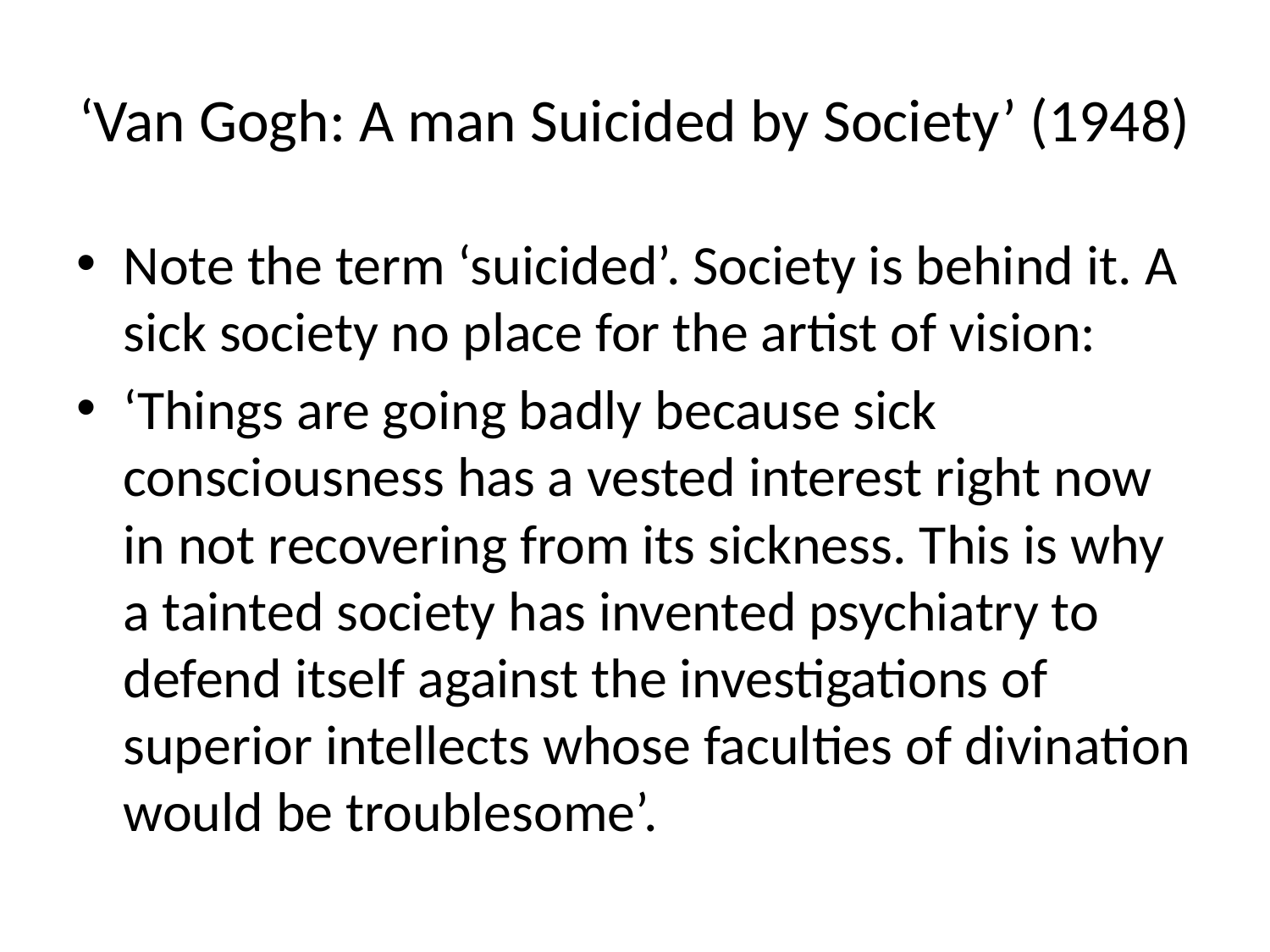

# ‘Van Gogh: A man Suicided by Society’ (1948)
Note the term ‘suicided’. Society is behind it. A sick society no place for the artist of vision:
‘Things are going badly because sick consciousness has a vested interest right now in not recovering from its sickness. This is why a tainted society has invented psychiatry to defend itself against the investigations of superior intellects whose faculties of divination would be troublesome’.